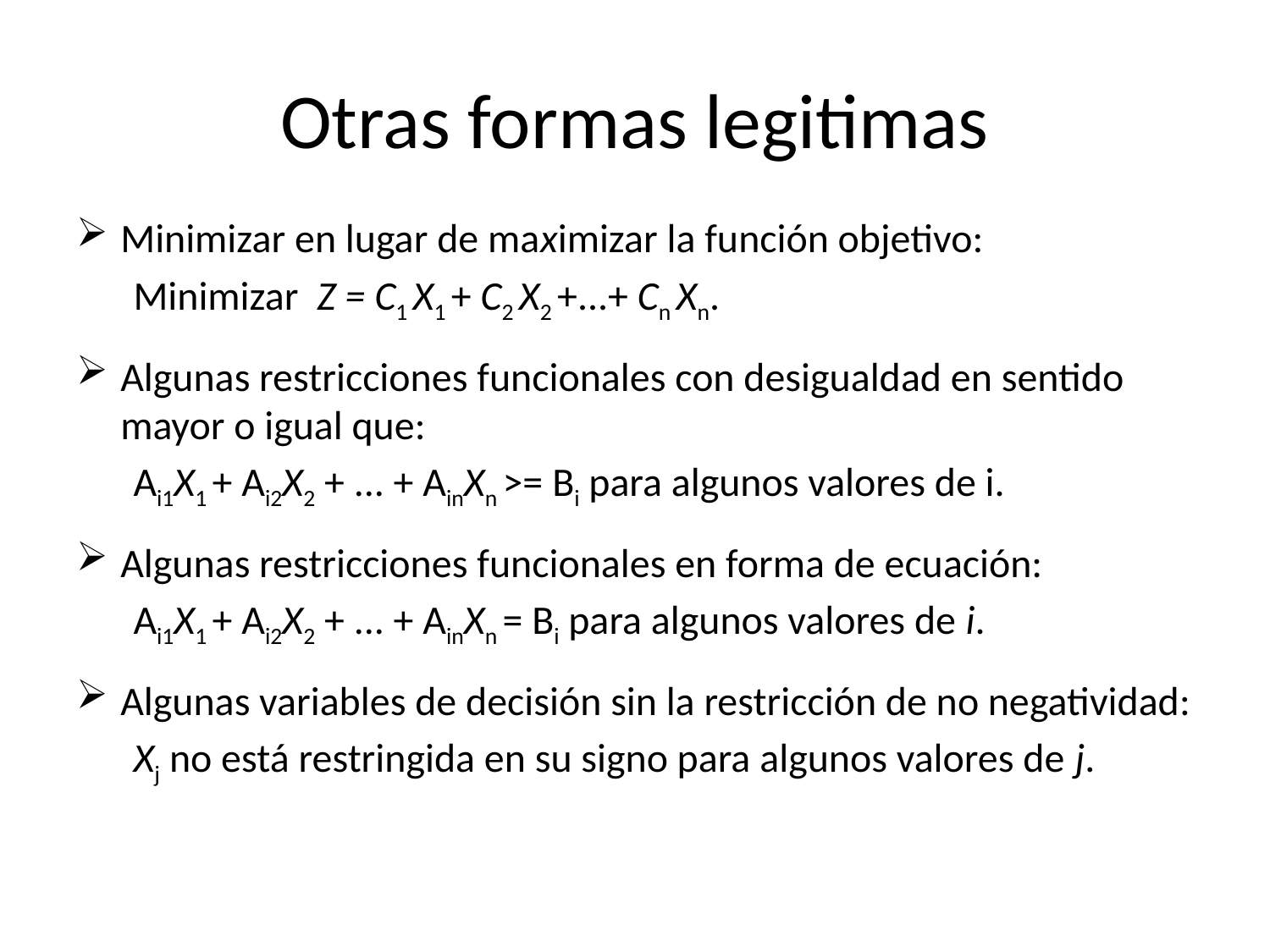

# Otras formas legitimas
Minimizar en lugar de maximizar la función objetivo:
Minimizar  Z = C1 X1 + C2 X2 +...+ Cn Xn.

Algunas restricciones funcionales con desigualdad en sentido mayor o igual que:
Ai1X1 + Ai2X2 + ... + AinXn >= Bi para algunos valores de i.

Algunas restricciones funcionales en forma de ecuación:
Ai1X1 + Ai2X2 + ... + AinXn = Bi para algunos valores de i.

Algunas variables de decisión sin la restricción de no negatividad:
Xj no está restringida en su signo para algunos valores de j.